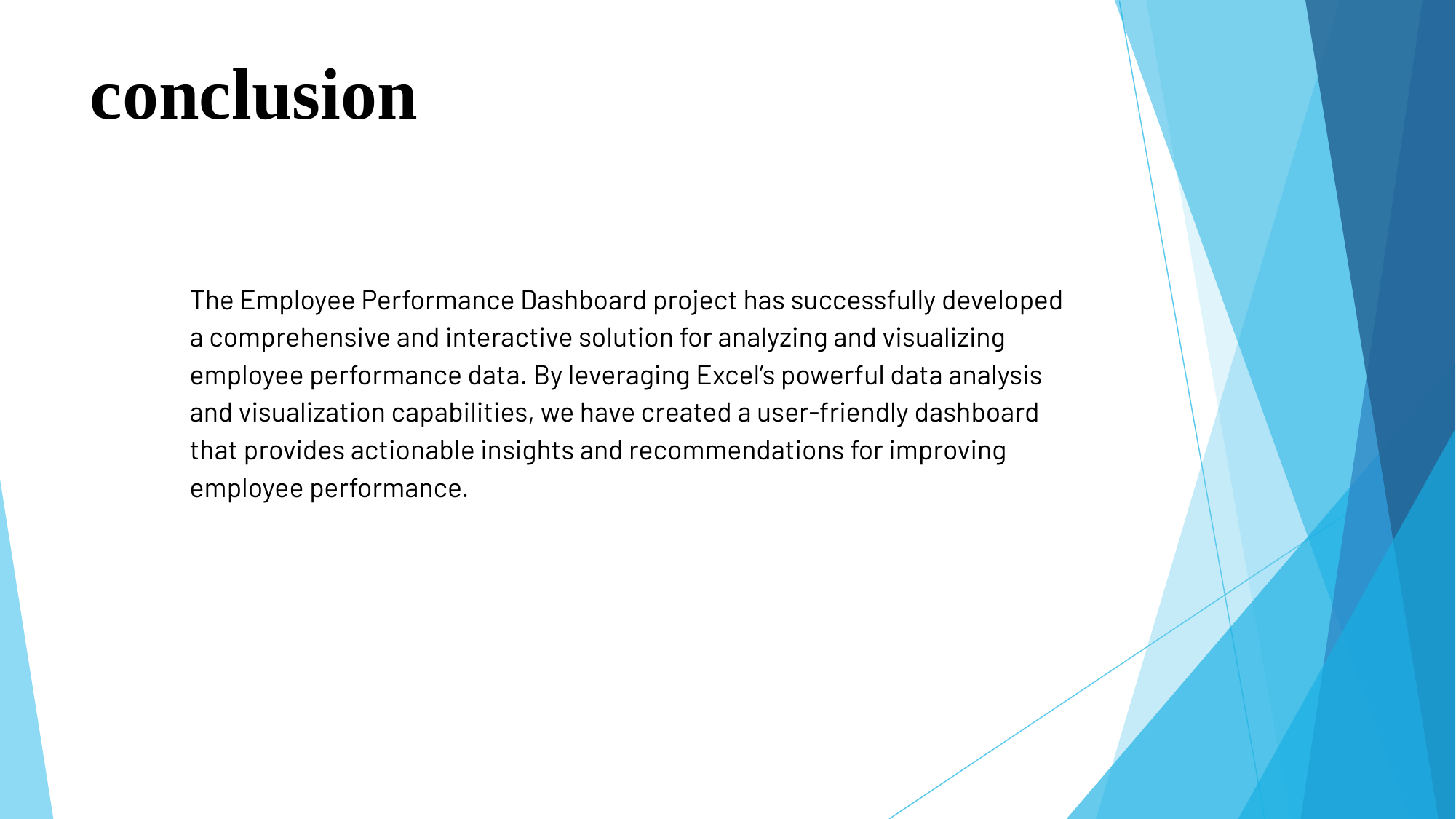

# conclusion
The Employee Performance Dashboard project has successfully developed a comprehensive and interactive solution for analyzing and visualizing employee performance data. By leveraging Excel’s powerful data analysis and visualization capabilities, we have created a user-friendly dashboard that provides actionable insights and recommendations for improving employee performance.